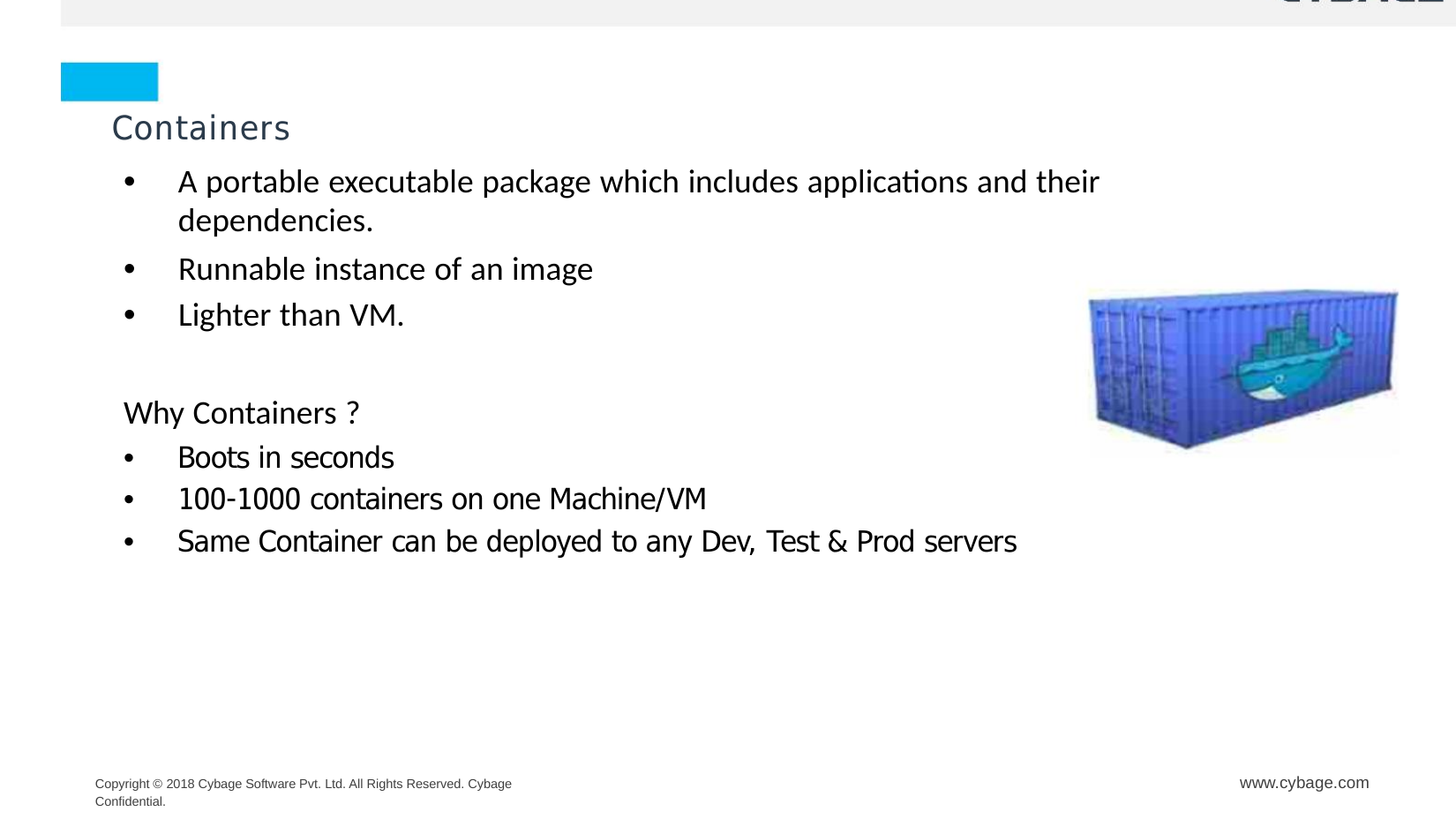

Containers
• A portable executable package which includes applications and their
dependencies.
• Runnable instance of an image
• Lighter than VM.
Why Containers ?
• Boots in seconds
• 100-1000 containers on one Machine/VM
• Same Container can be deployed to any Dev, Test & Prod servers
www.cybage.com
Copyright © 2018 Cybage Software Pvt. Ltd. All Rights Reserved. Cybage Confidential.